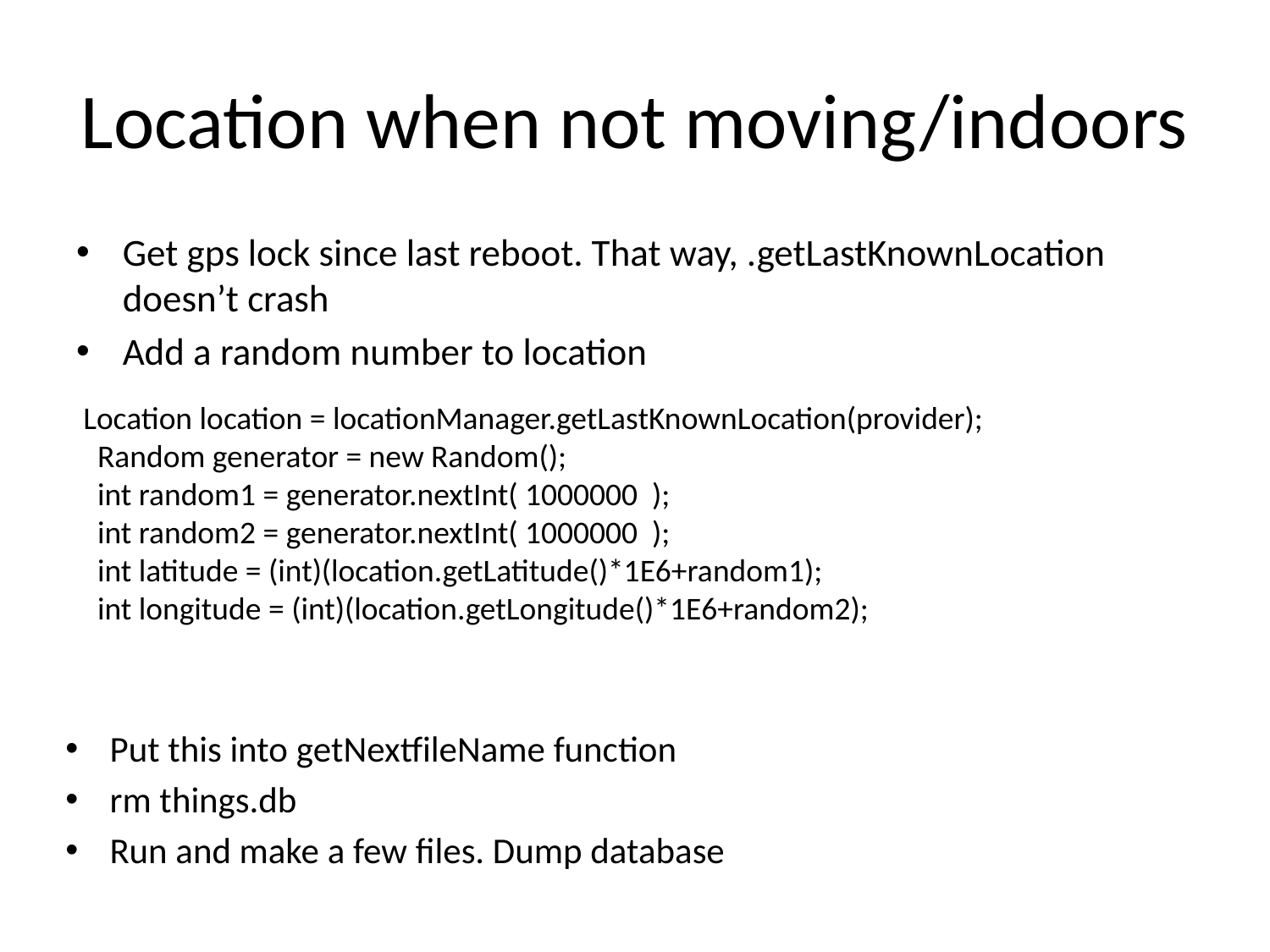

# Location when not moving/indoors
Get gps lock since last reboot. That way, .getLastKnownLocation doesn’t crash
Add a random number to location
 Location location = locationManager.getLastKnownLocation(provider);
   Random generator = new Random();
   int random1 = generator.nextInt( 1000000  );
   int random2 = generator.nextInt( 1000000  );
   int latitude = (int)(location.getLatitude()*1E6+random1);
   int longitude = (int)(location.getLongitude()*1E6+random2);
Put this into getNextfileName function
rm things.db
Run and make a few files. Dump database